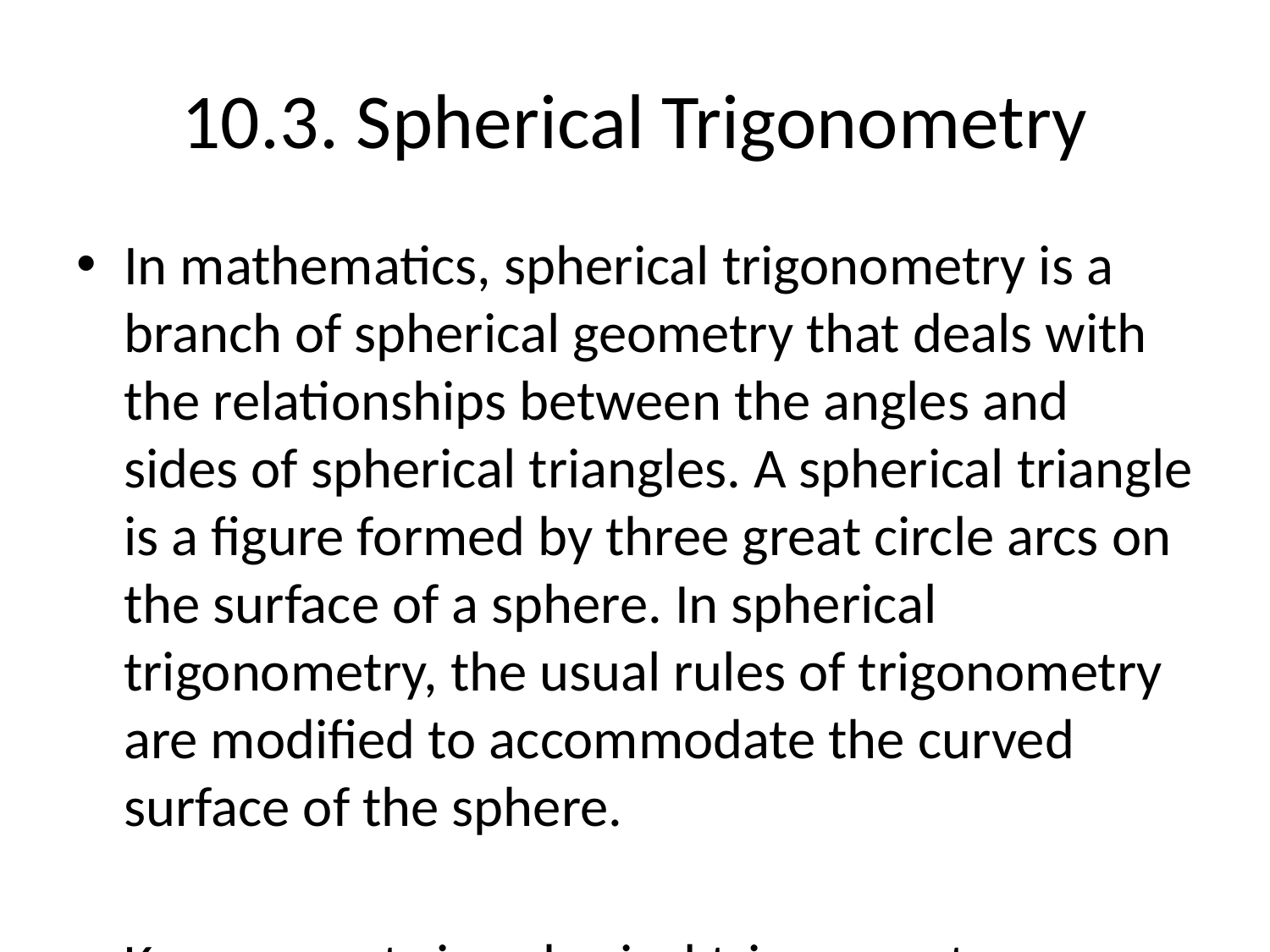

# 10.3. Spherical Trigonometry
In mathematics, spherical trigonometry is a branch of spherical geometry that deals with the relationships between the angles and sides of spherical triangles. A spherical triangle is a figure formed by three great circle arcs on the surface of a sphere. In spherical trigonometry, the usual rules of trigonometry are modified to accommodate the curved surface of the sphere.

Key concepts in spherical trigonometry include:

1. Spherical Law of Sines: The spherical law of sines states that the ratio of the sine of an angle to the sine of the opposite side is constant for all three angles and sides of a spherical triangle.

2. Spherical Law of Cosines: The spherical law of cosines relates the cosines of the sides of a spherical triangle to the cosines of the angles.

3. Napier's Rules: Named after John Napier, Napier's rules provide a way to compute the sides and angles of a spherical triangle using trigonometric functions.

4. Half-Angle Formulas: Half-angle formulas in spherical trigonometry are used to find the great circle distance between two points on the sphere, given their latitudes and longitudes.

5. Excess Angle Formula: The excess angle formula states that the sum of the angles of a spherical triangle is equal to 180 degrees plus the area of the triangle in steradians.

6. Orthodromic and Loxodromic Lines: In spherical geometry, an orthodromic line is the shortest path between two points on the surface of a sphere, while a loxodromic line is a path that intersects all meridians at a constant angle.

Spherical trigonometry has many practical applications, such as navigation, astronomy, and geodesy. It is used in calculating distances, bearings, and positions on the Earth's surface, as well as in the motion of celestial bodies.

Overall, spherical trigonometry provides the tools necessary to solve problems involving spherical triangles and navigate the curved surface of the Earth or any other spherical surface. It is an important field of study in mathematics and has a wide range of applications in various disciplines.